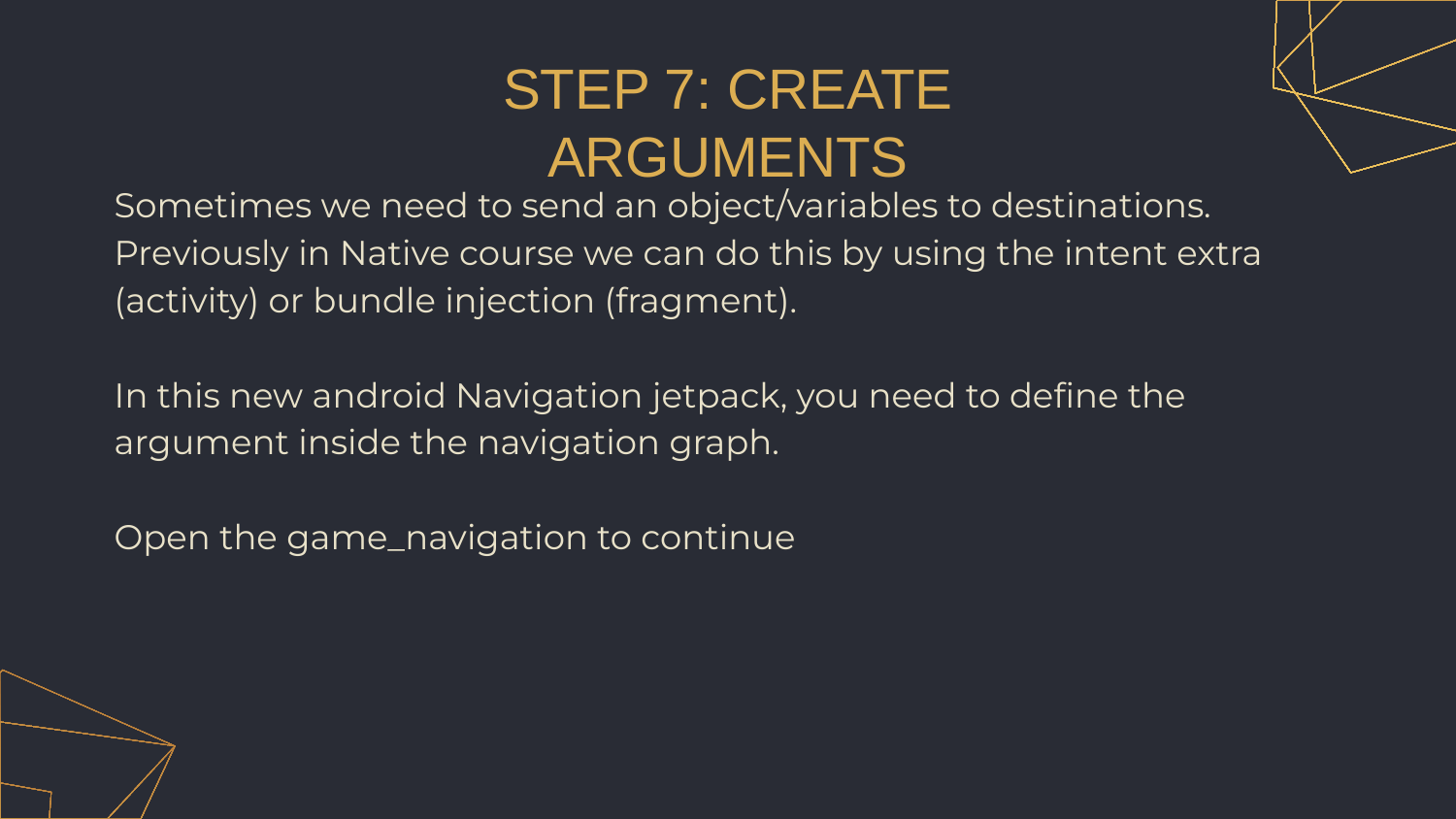

# STEP 7: CREATE ARGUMENTS
Sometimes we need to send an object/variables to destinations. Previously in Native course we can do this by using the intent extra (activity) or bundle injection (fragment).

In this new android Navigation jetpack, you need to define the argument inside the navigation graph.

Open the game_navigation to continue